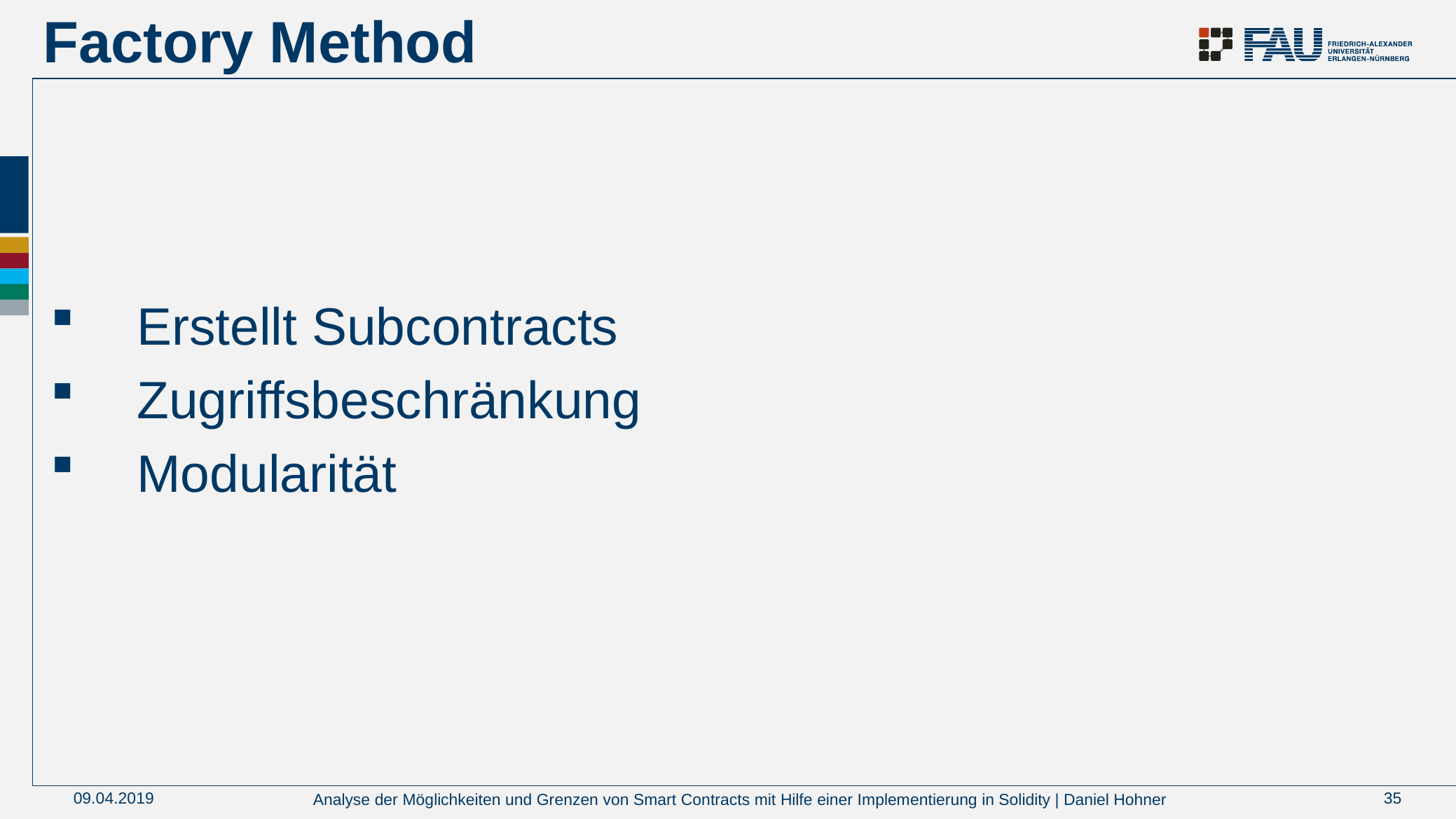

# Factory Method
Erstellt Subcontracts
Zugriffsbeschränkung
Modularität